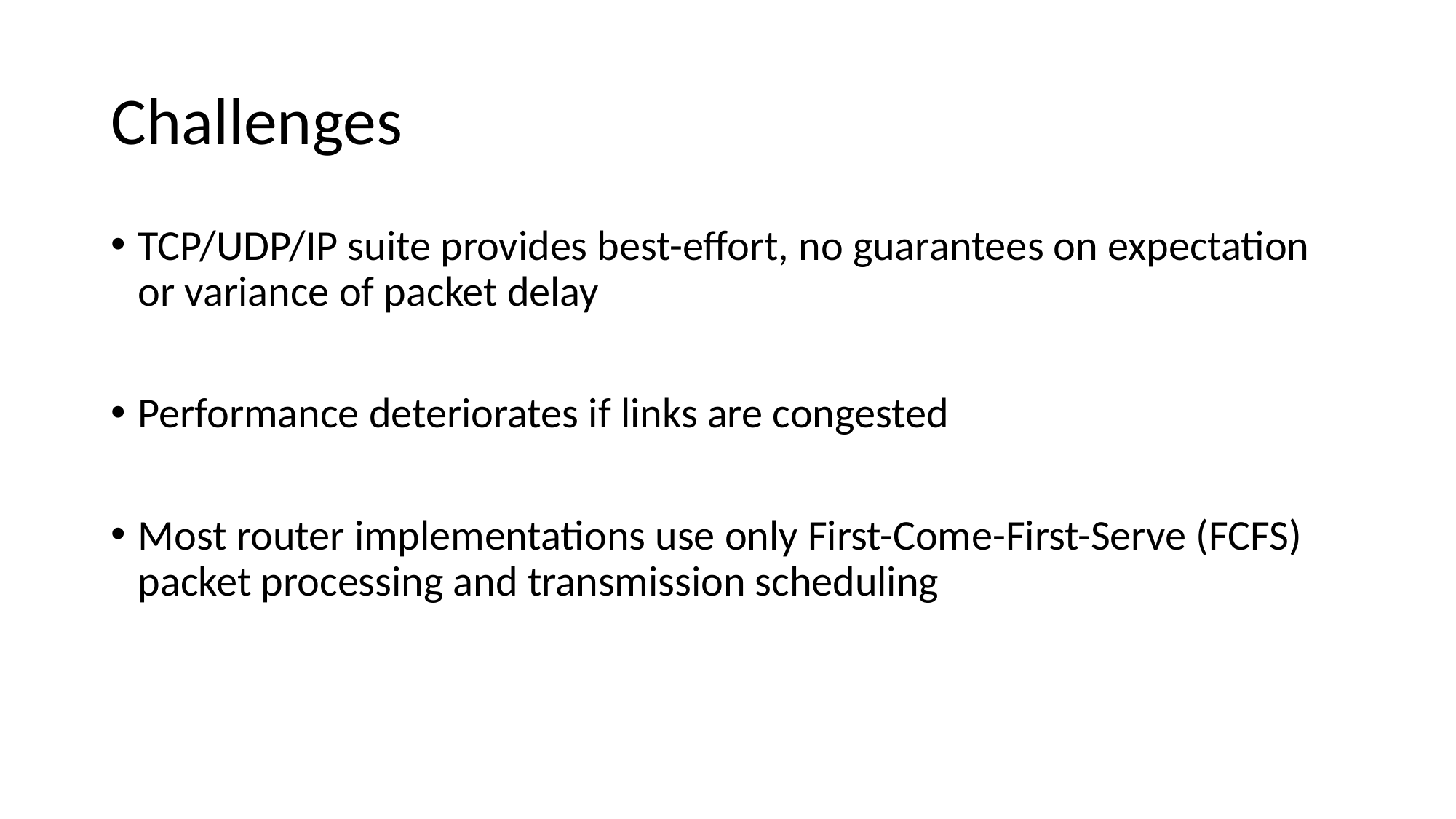

Challenges
TCP/UDP/IP suite provides best-effort, no guarantees on expectation or variance of packet delay

Performance deteriorates if links are congested

Most router implementations use only First-Come-First-Serve (FCFS) packet processing and transmission scheduling